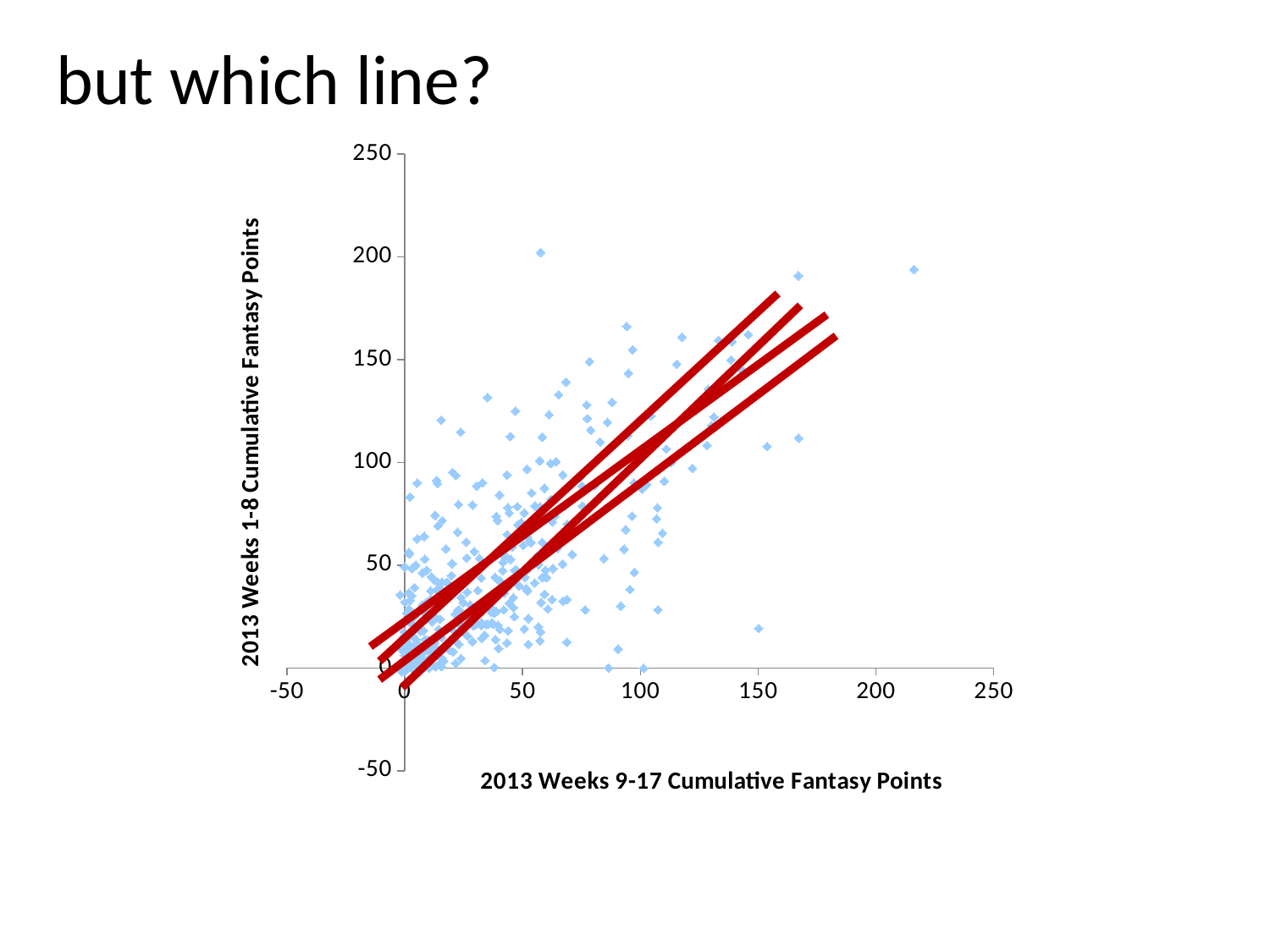

but which line?

### Chart

| Category |  |
|---|---|